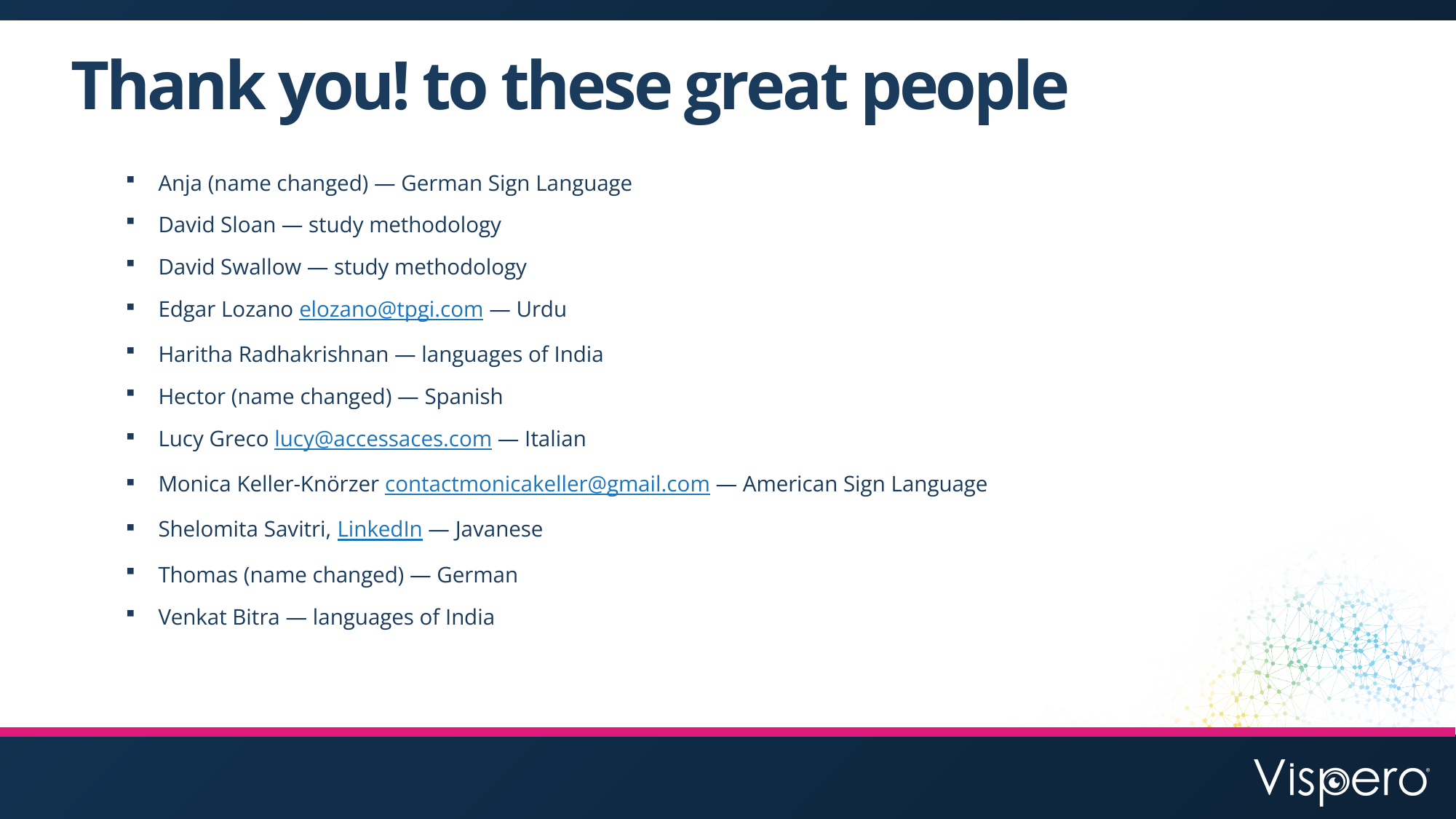

# Thank you! to these great people
Anja (name changed) — German Sign Language
David Sloan — study methodology
David Swallow — study methodology
Edgar Lozano elozano@tpgi.com — Urdu
Haritha Radhakrishnan — languages of India
Hector (name changed) — Spanish
Lucy Greco lucy@accessaces.com — Italian
Monica Keller-Knörzer contactmonicakeller@gmail.com — American Sign Language
Shelomita Savitri, LinkedIn — Javanese
Thomas (name changed) — German
Venkat Bitra — languages of India